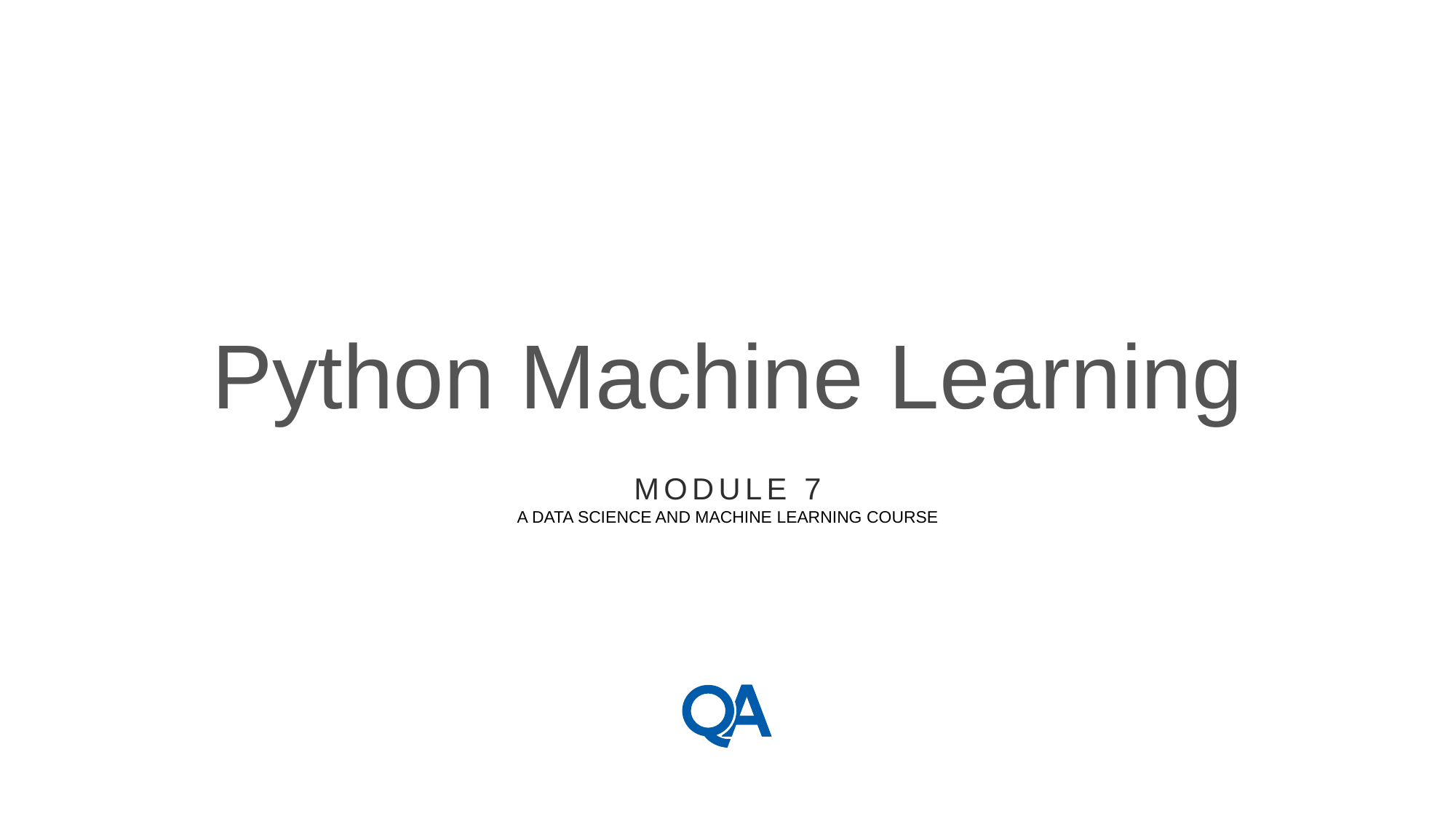

# Python Machine Learning
Module 7
A DATA SCIENCE AND MACHINE LEARNING COURSE